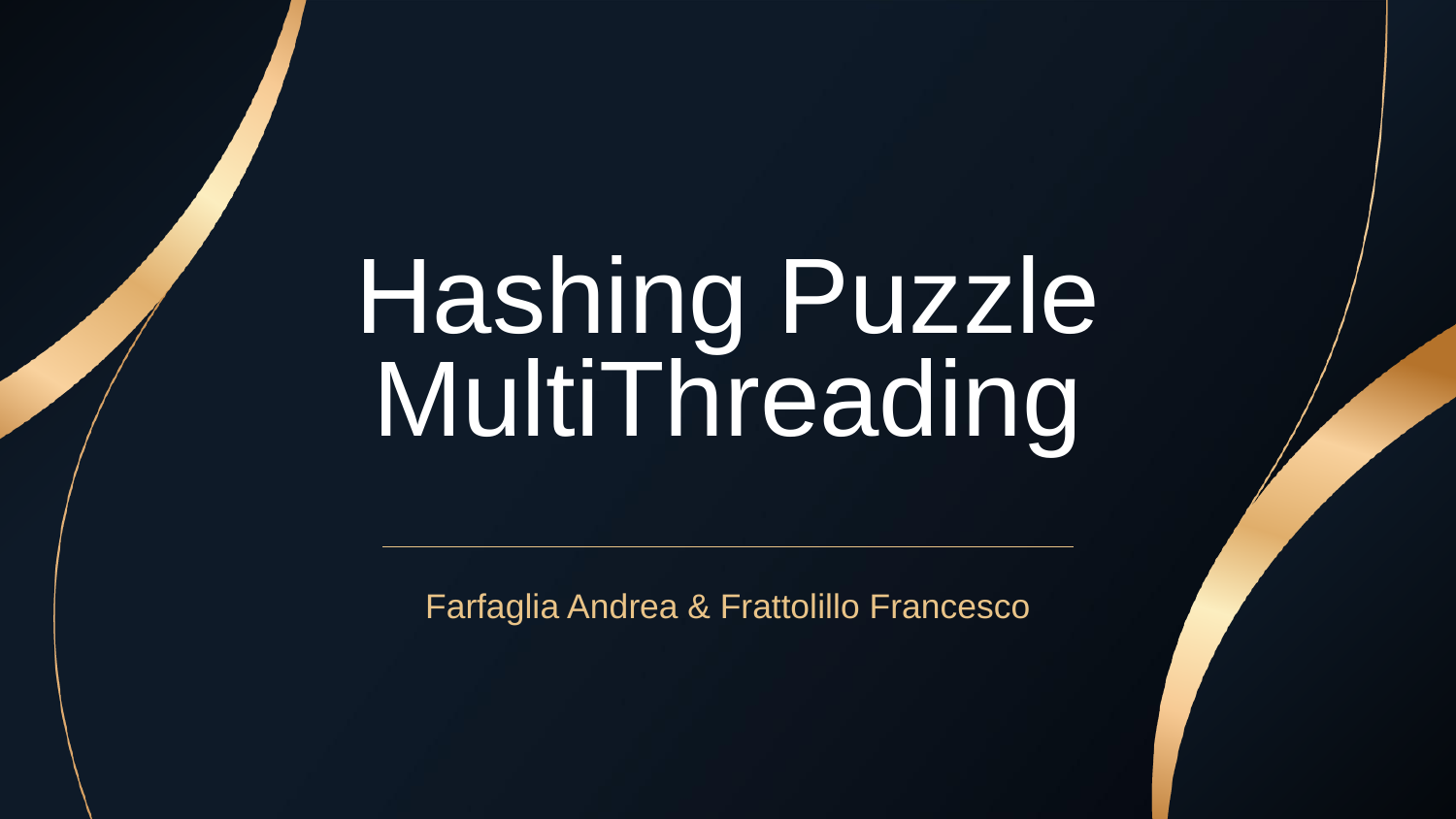

# Hashing Puzzle MultiThreading
Farfaglia Andrea & Frattolillo Francesco